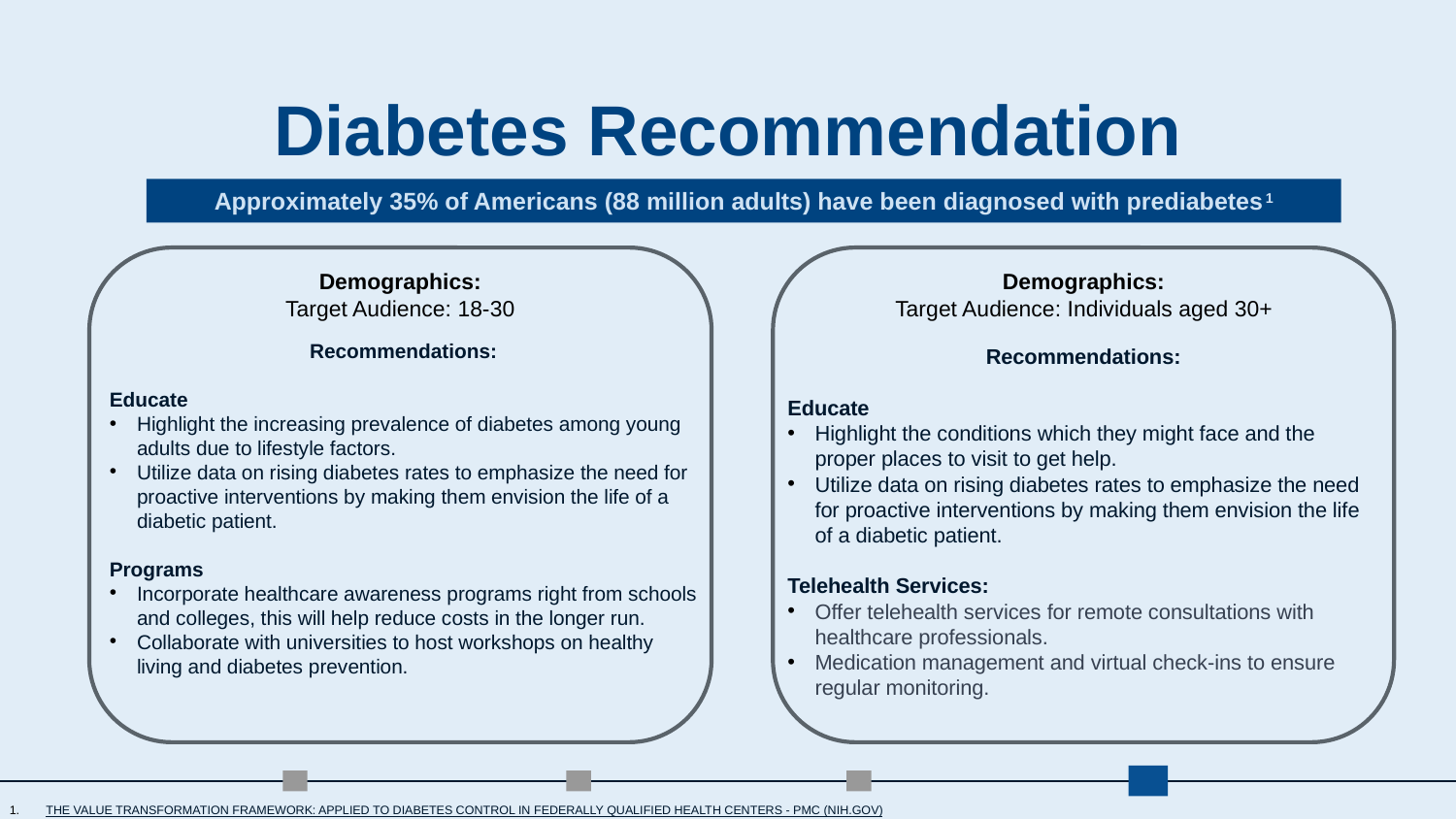

# Diabetes Recommendation
Approximately 35% of Americans (88 million adults) have been diagnosed with prediabetes1

Demographics:
Target Audience: Individuals aged 30+
Demographics:
Target Audience: 18-30
Recommendations:

Educate
Highlight the increasing prevalence of diabetes among young adults due to lifestyle factors.
Utilize data on rising diabetes rates to emphasize the need for proactive interventions by making them envision the life of a diabetic patient.

Programs
Incorporate healthcare awareness programs right from schools and colleges, this will help reduce costs in the longer run.
Collaborate with universities to host workshops on healthy living and diabetes prevention.
Recommendations:

Educate
Highlight the conditions which they might face and the proper places to visit to get help.
Utilize data on rising diabetes rates to emphasize the need for proactive interventions by making them envision the life of a diabetic patient.

Telehealth Services:
Offer telehealth services for remote consultations with healthcare professionals.
Medication management and virtual check-ins to ensure regular monitoring.

The Value Transformation Framework: Applied to Diabetes Control in Federally Qualified Health Centers - PMC (NIH.GOV)